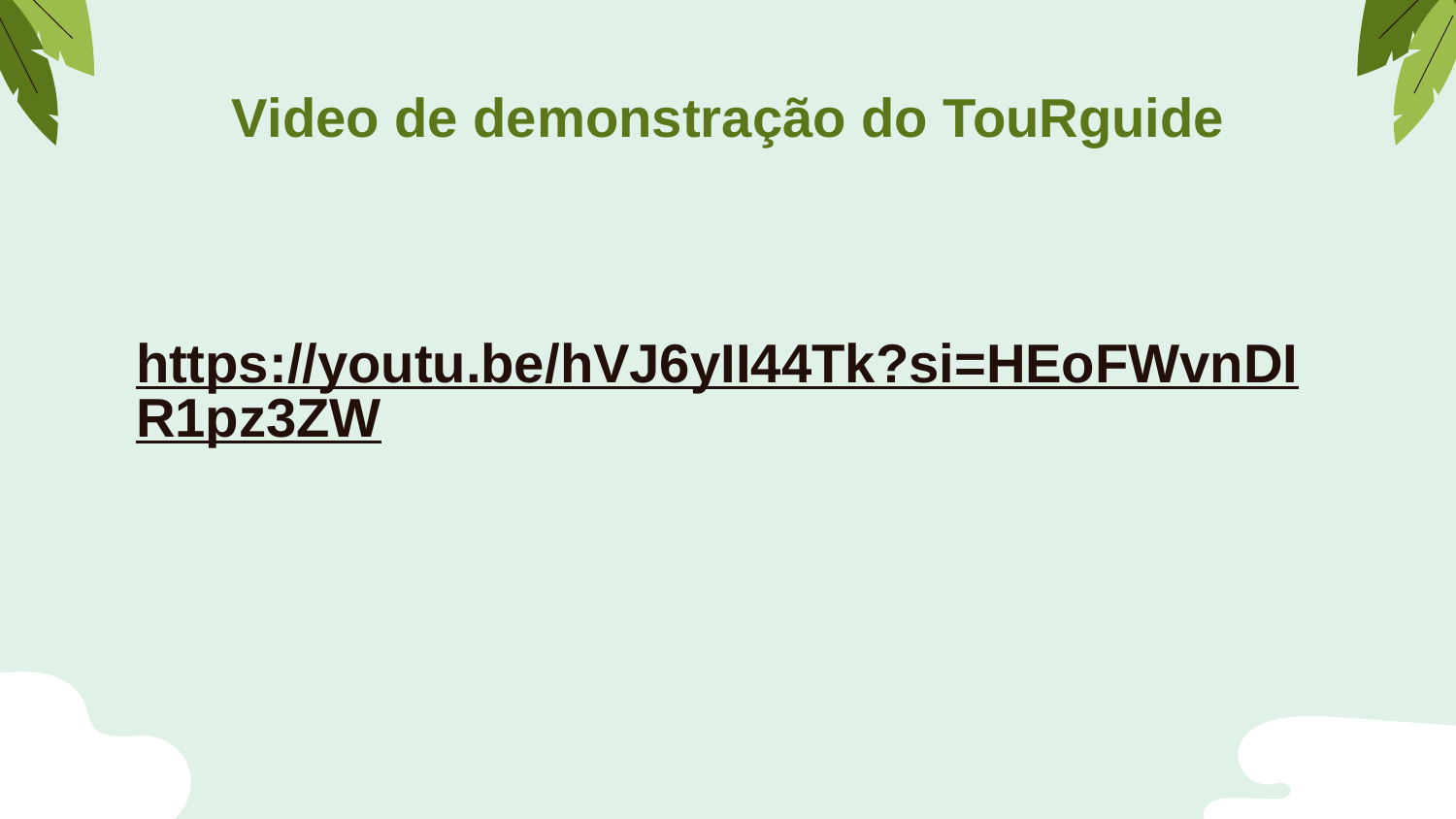

# Video de demonstração do TouRguide
https://youtu.be/hVJ6yII44Tk?si=HEoFWvnDIR1pz3ZW